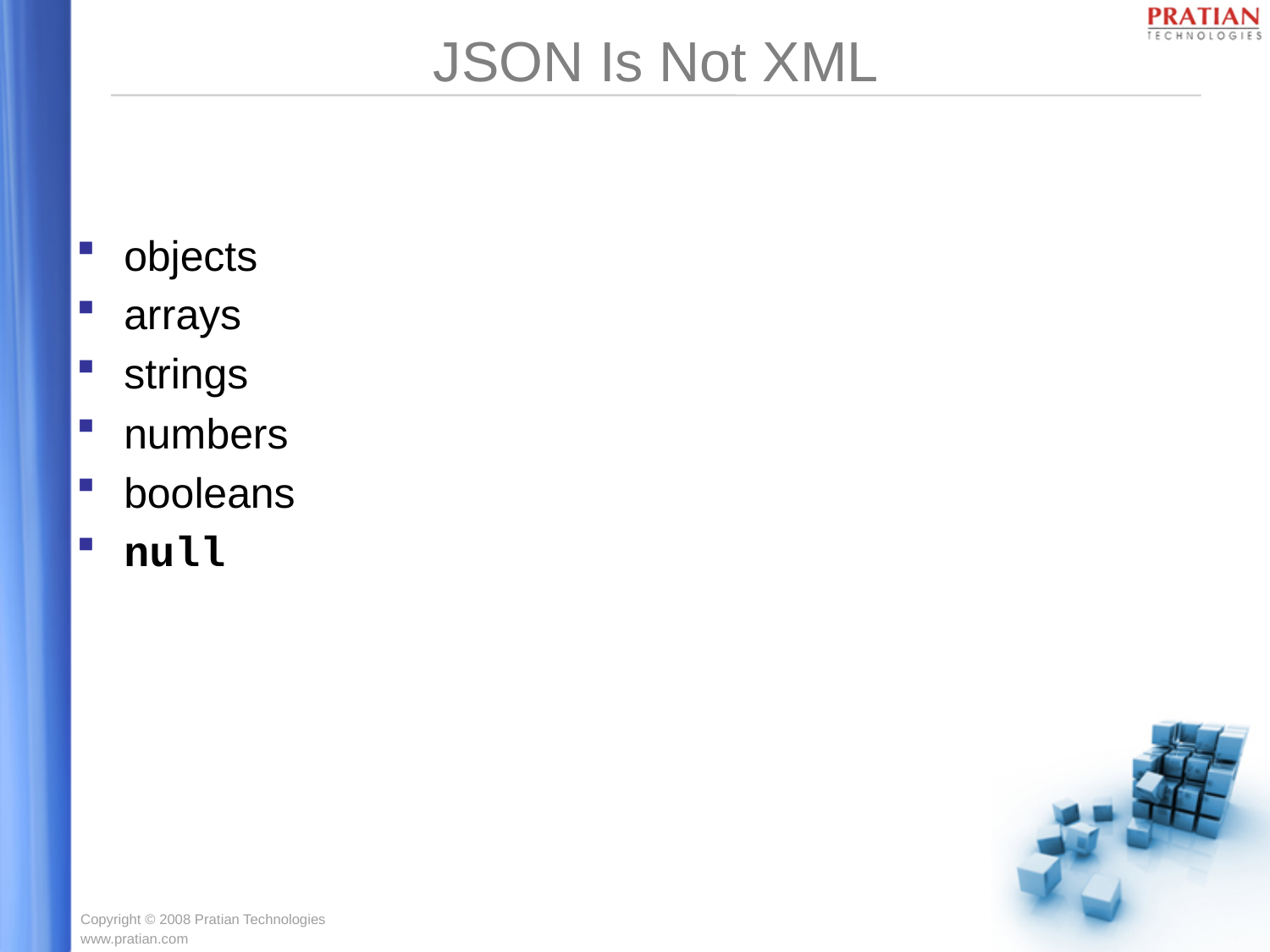

# JSON Is Not XML
element
attribute
attribute string
content
<![CDATA[ ]]>
entities
declarations
schema
stylesheets
comments
version
namespace
objects
arrays
strings
numbers
booleans
null